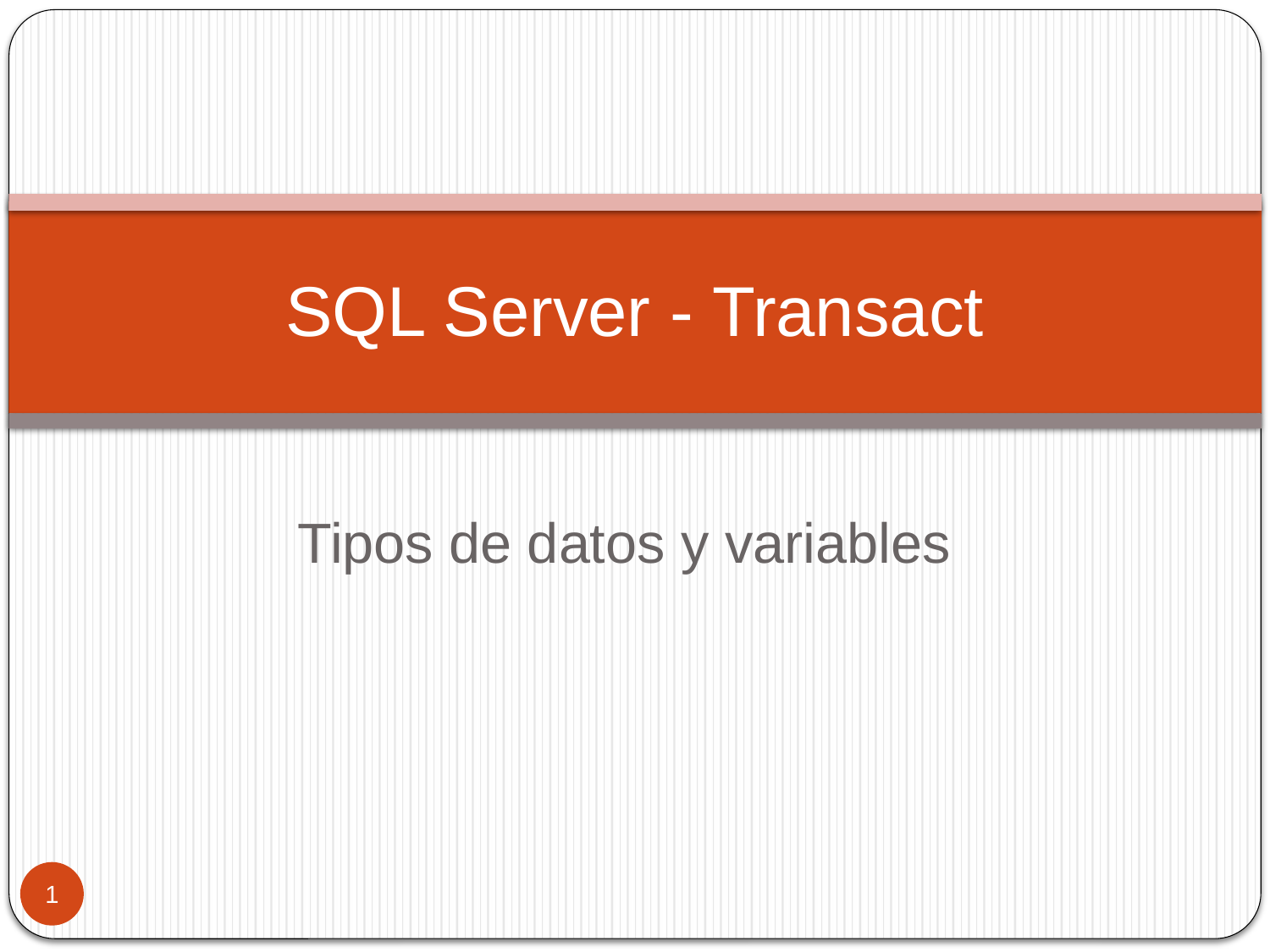

# SQL Server - Transact
Tipos de datos y variables
1